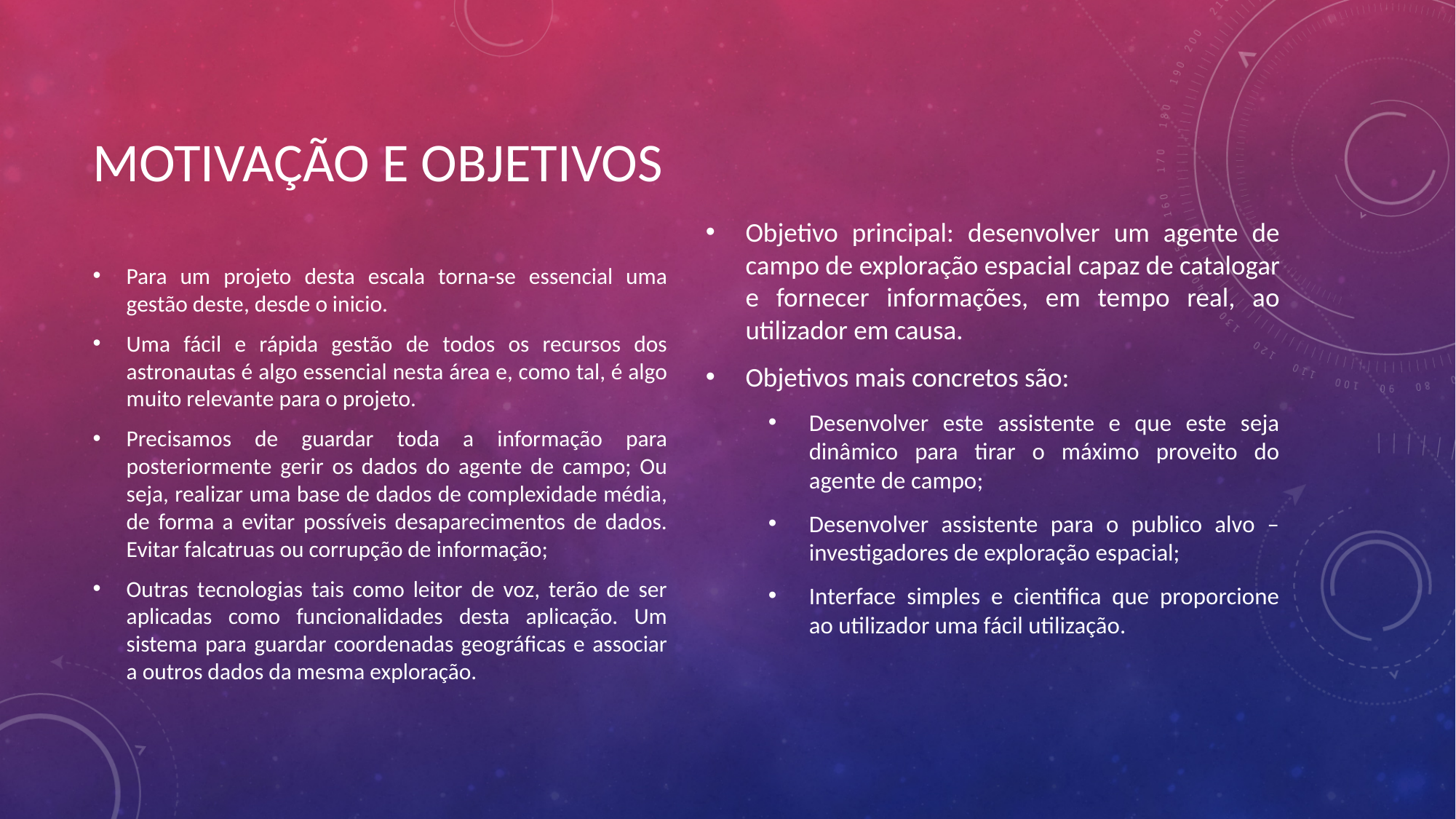

# Motivação e objetivos
Objetivo principal: desenvolver um agente de campo de exploração espacial capaz de catalogar e fornecer informações, em tempo real, ao utilizador em causa.
Objetivos mais concretos são:
Desenvolver este assistente e que este seja dinâmico para tirar o máximo proveito do agente de campo;
Desenvolver assistente para o publico alvo – investigadores de exploração espacial;
Interface simples e cientifica que proporcione ao utilizador uma fácil utilização.

Para um projeto desta escala torna-se essencial uma gestão deste, desde o inicio.
Uma fácil e rápida gestão de todos os recursos dos astronautas é algo essencial nesta área e, como tal, é algo muito relevante para o projeto.
Precisamos de guardar toda a informação para posteriormente gerir os dados do agente de campo; Ou seja, realizar uma base de dados de complexidade média, de forma a evitar possíveis desaparecimentos de dados. Evitar falcatruas ou corrupção de informação;
Outras tecnologias tais como leitor de voz, terão de ser aplicadas como funcionalidades desta aplicação. Um sistema para guardar coordenadas geográficas e associar a outros dados da mesma exploração.